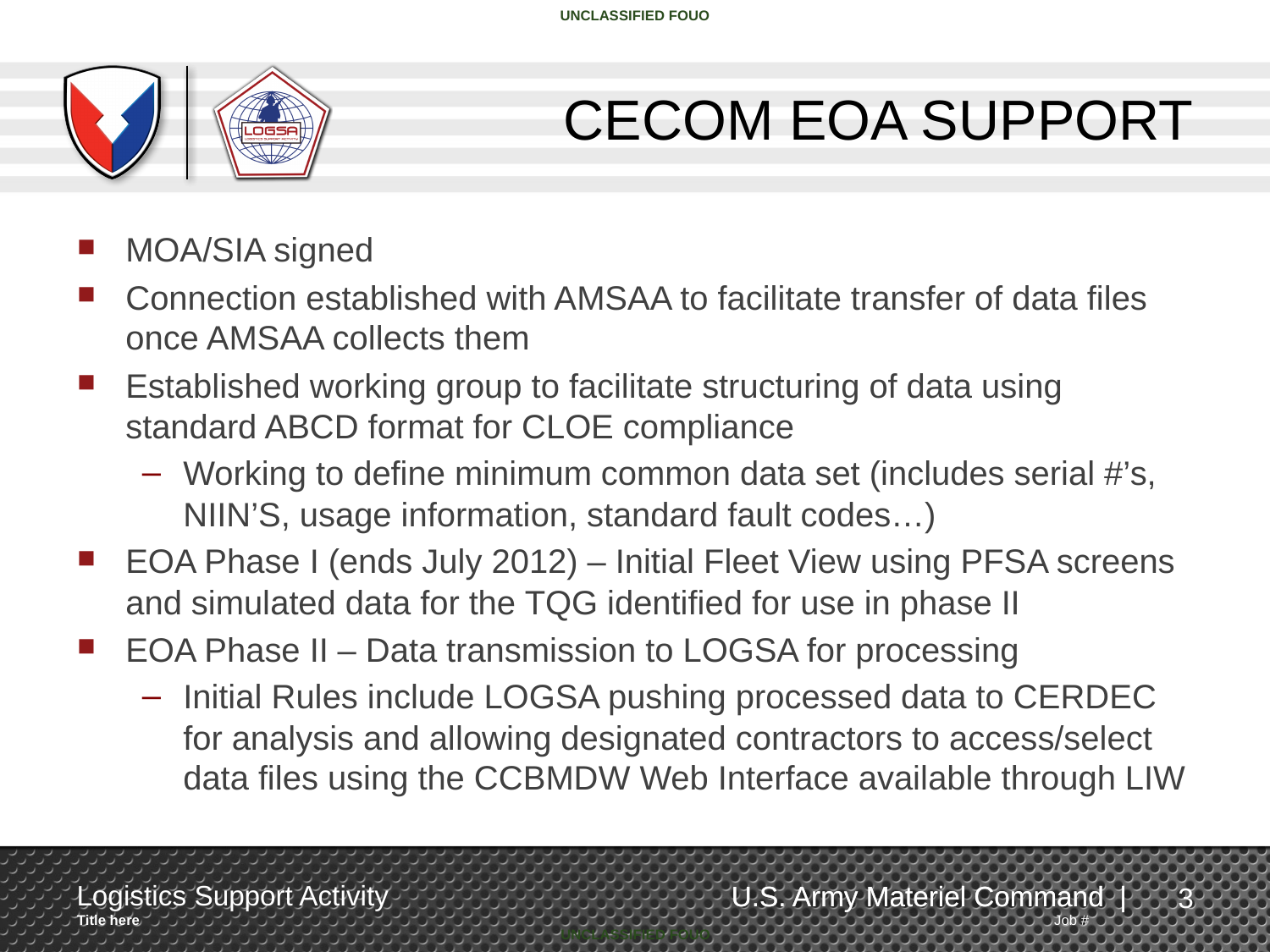

# CECOM EOA SUPPORT
MOA/SIA signed
Connection established with AMSAA to facilitate transfer of data files once AMSAA collects them
Established working group to facilitate structuring of data using standard ABCD format for CLOE compliance
Working to define minimum common data set (includes serial #’s, NIIN’S, usage information, standard fault codes…)
EOA Phase I (ends July 2012) – Initial Fleet View using PFSA screens and simulated data for the TQG identified for use in phase II
EOA Phase II – Data transmission to LOGSA for processing
Initial Rules include LOGSA pushing processed data to CERDEC for analysis and allowing designated contractors to access/select data files using the CCBMDW Web Interface available through LIW
3